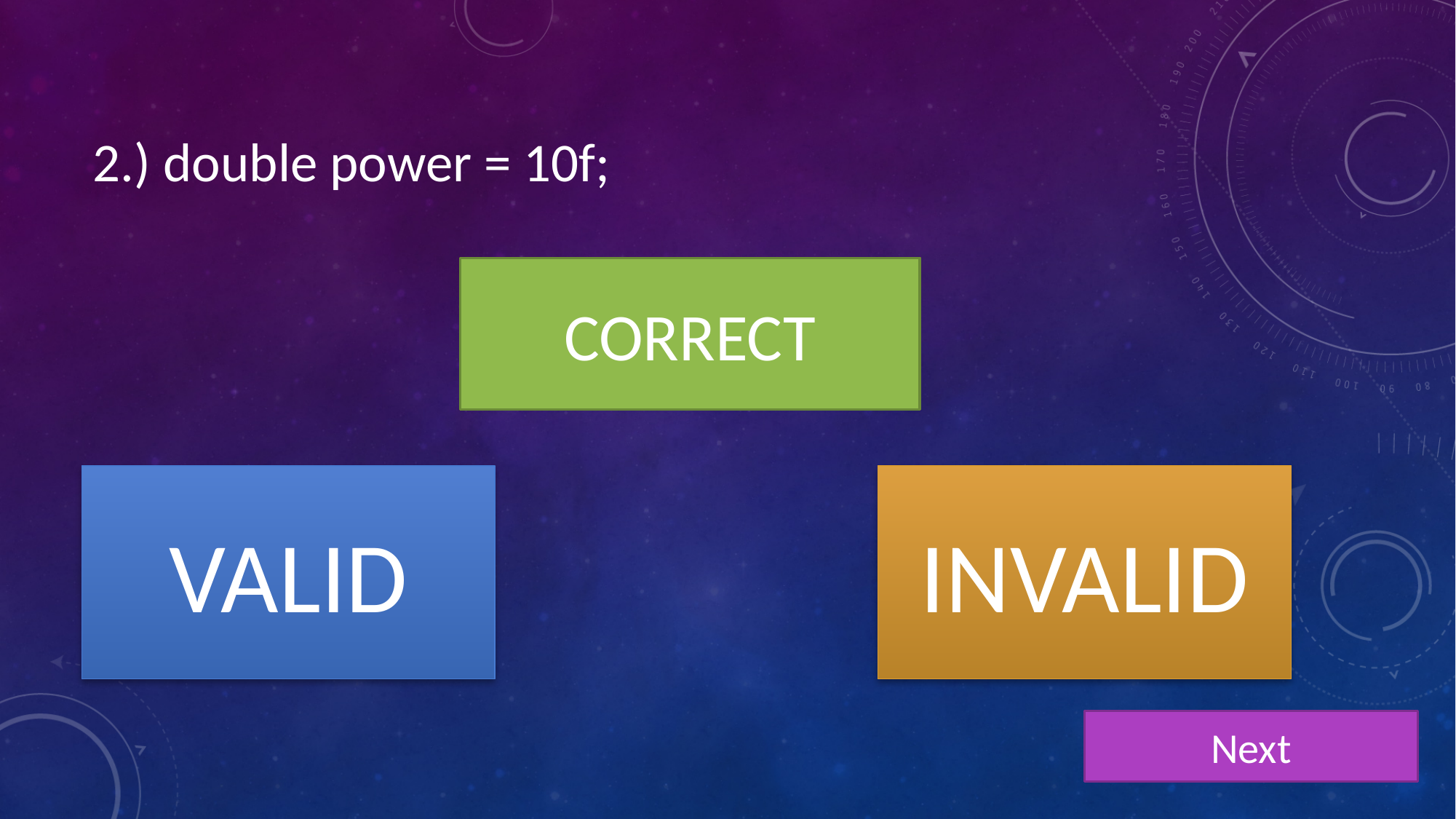

# 2.) double power = 10f;
INCORRECT
CORRECT
VALID
INVALID
Next